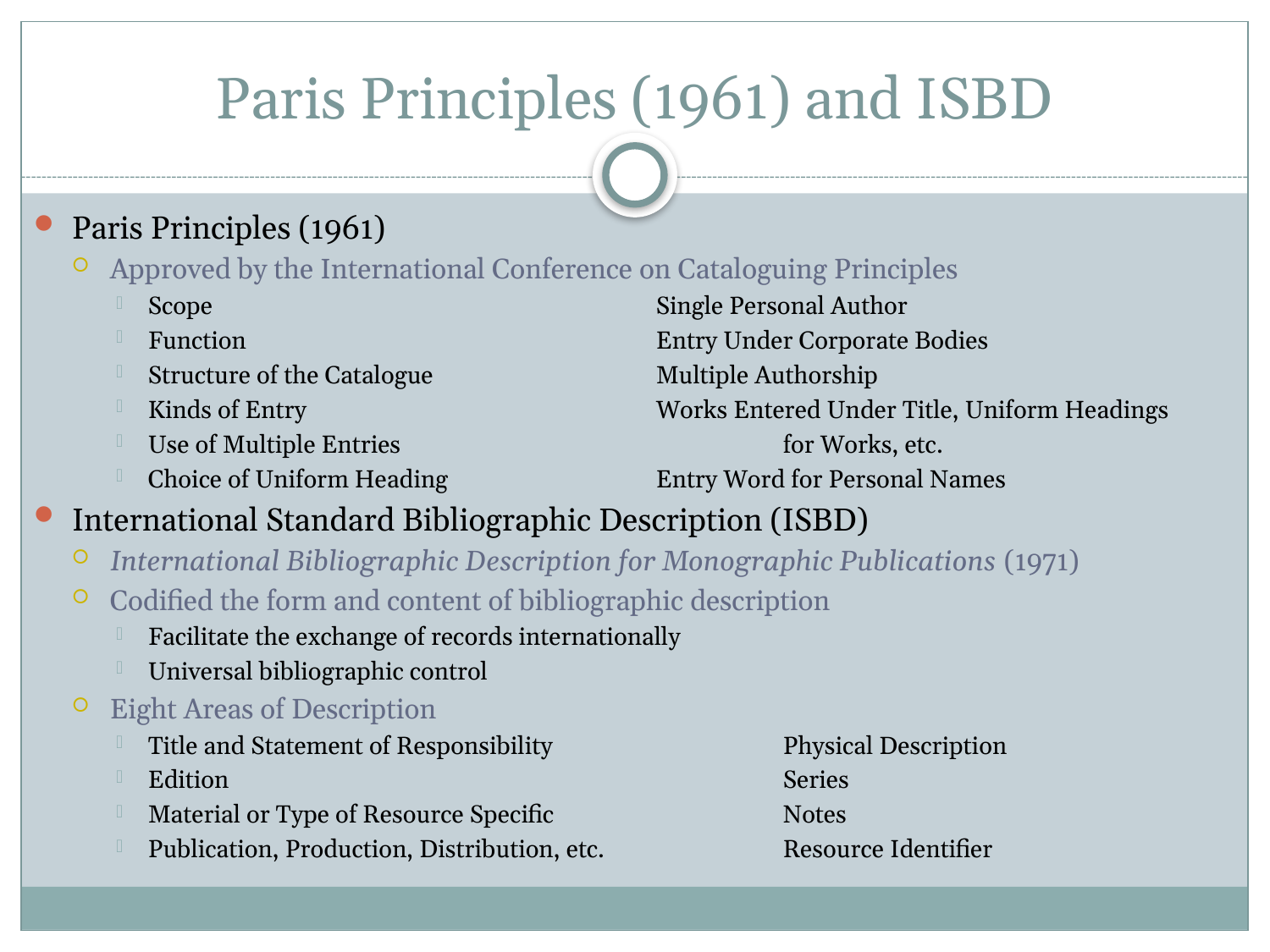

# Paris Principles (1961) and ISBD
Paris Principles (1961)
Approved by the International Conference on Cataloguing Principles
Scope				Single Personal Author
Function				Entry Under Corporate Bodies
Structure of the Catalogue		Multiple Authorship
Kinds of Entry			Works Entered Under Title, Uniform Headings
Use of Multiple Entries				for Works, etc.
Choice of Uniform Heading		Entry Word for Personal Names
International Standard Bibliographic Description (ISBD)
International Bibliographic Description for Monographic Publications (1971)
Codified the form and content of bibliographic description
Facilitate the exchange of records internationally
Universal bibliographic control
Eight Areas of Description
Title and Statement of Responsibility		Physical Description
Edition					Series
Material or Type of Resource Specific		Notes
Publication, Production, Distribution, etc.		Resource Identifier